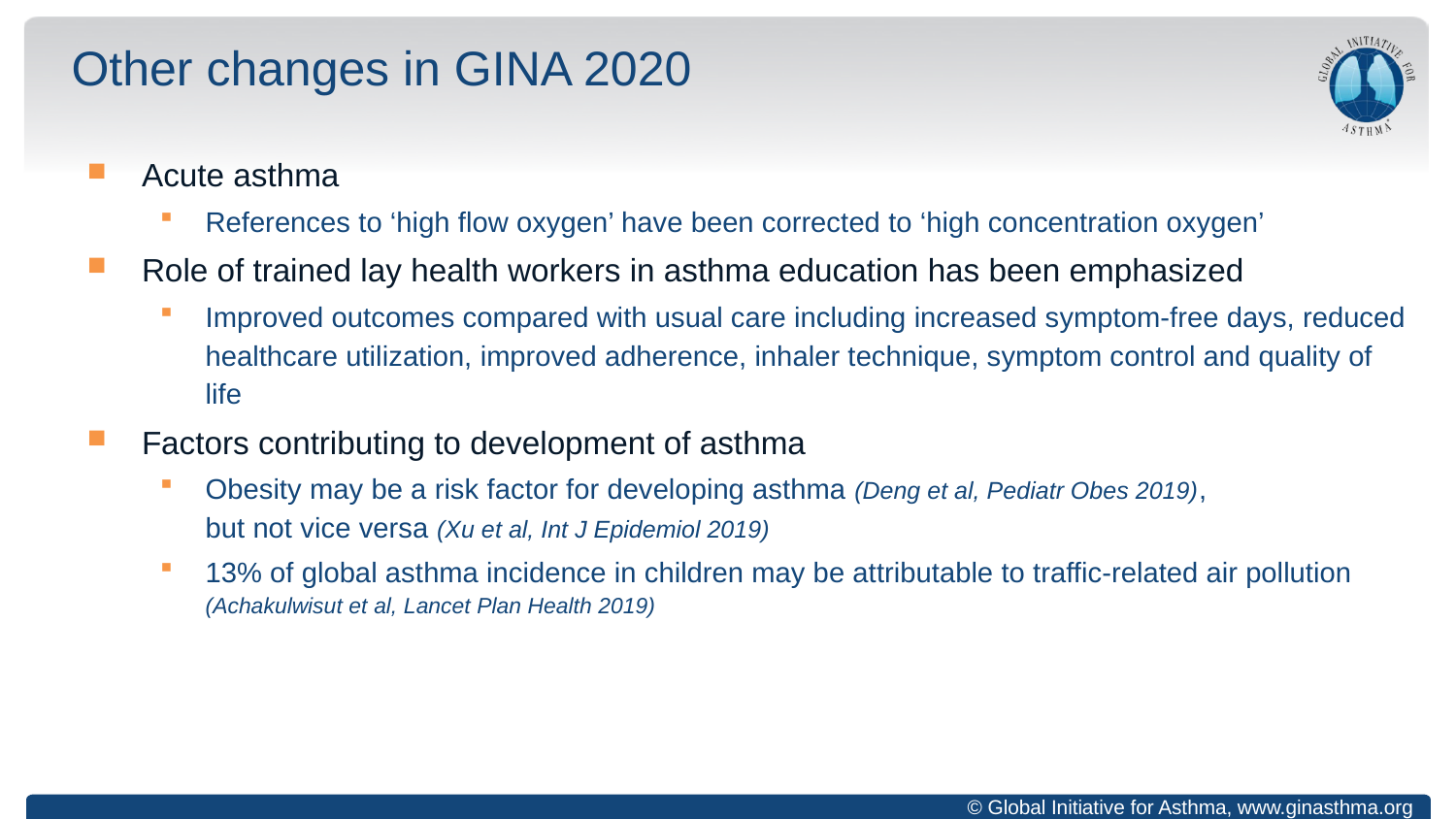

# Other changes in GINA 2020
Acute asthma
References to ‘high flow oxygen’ have been corrected to ‘high concentration oxygen’
Role of trained lay health workers in asthma education has been emphasized
Improved outcomes compared with usual care including increased symptom-free days, reduced healthcare utilization, improved adherence, inhaler technique, symptom control and quality of life
Factors contributing to development of asthma
Obesity may be a risk factor for developing asthma (Deng et al, Pediatr Obes 2019),
but not vice versa (Xu et al, Int J Epidemiol 2019)
13% of global asthma incidence in children may be attributable to traffic-related air pollution (Achakulwisut et al, Lancet Plan Health 2019)